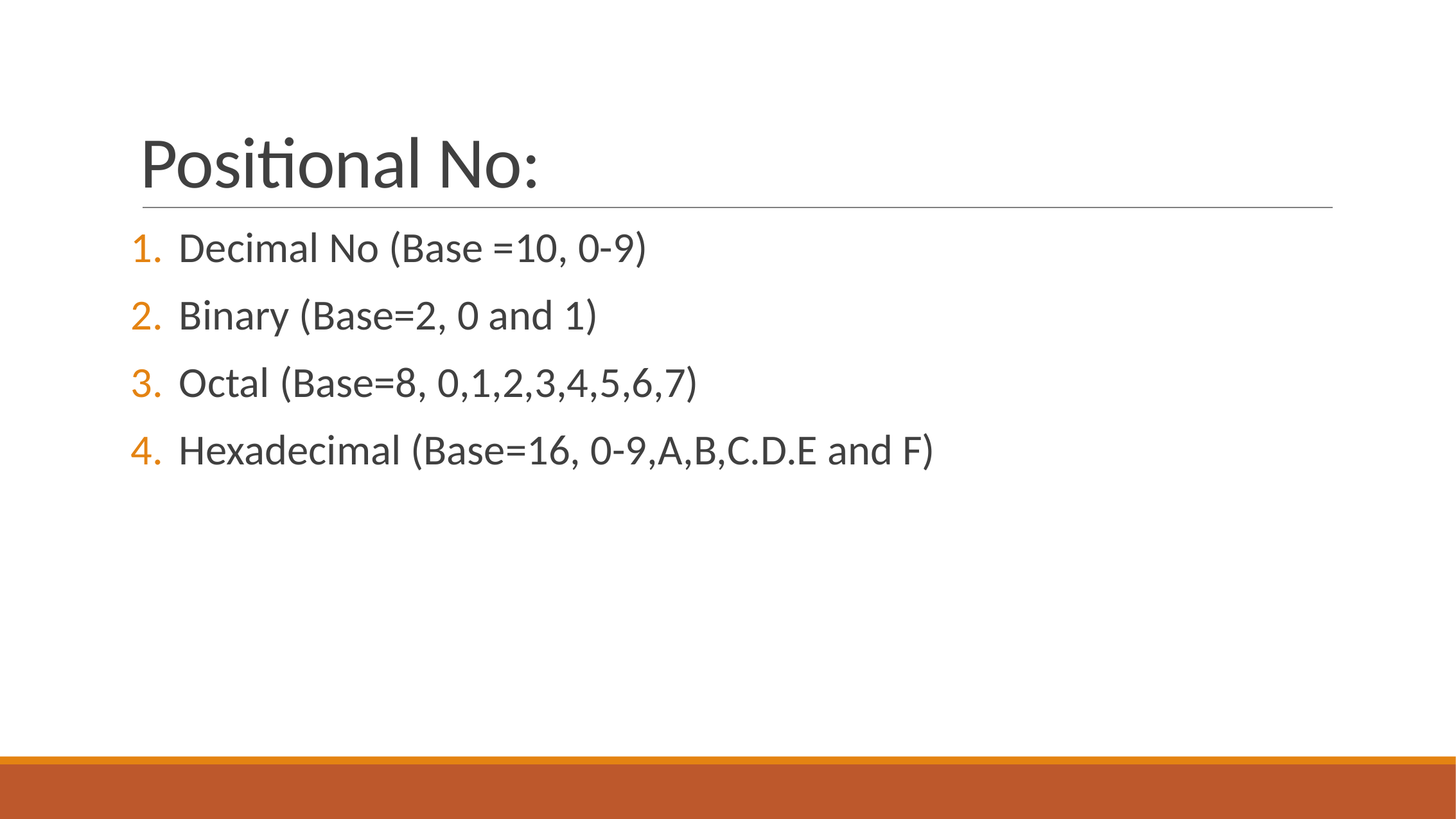

# Positional No:
Decimal No (Base =10, 0-9)
Binary (Base=2, 0 and 1)
Octal (Base=8, 0,1,2,3,4,5,6,7)
Hexadecimal (Base=16, 0-9,A,B,C.D.E and F)